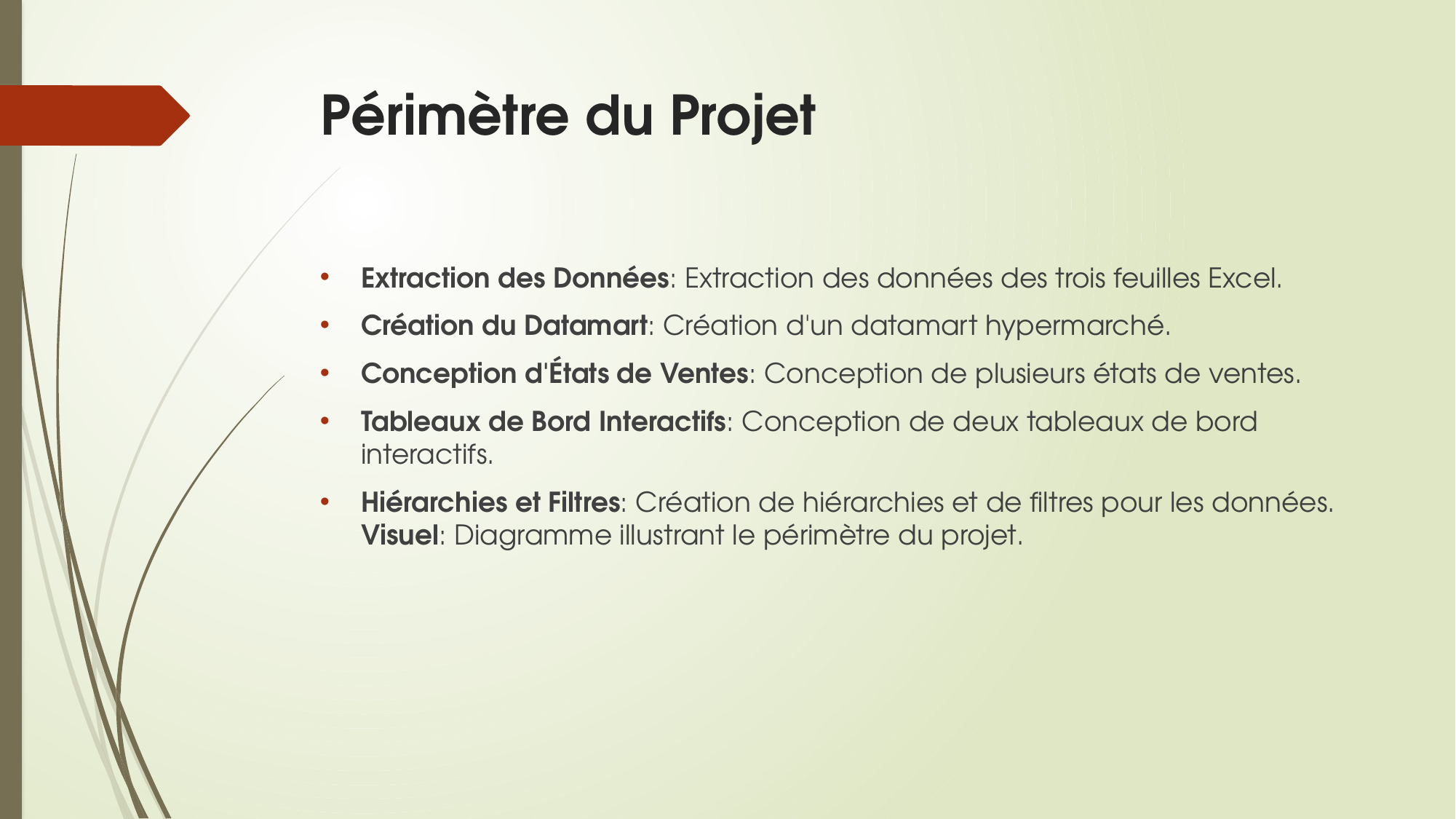

# Périmètre du Projet
Extraction des Données: Extraction des données des trois feuilles Excel.
Création du Datamart: Création d'un datamart hypermarché.
Conception d'États de Ventes: Conception de plusieurs états de ventes.
Tableaux de Bord Interactifs: Conception de deux tableaux de bord interactifs.
Hiérarchies et Filtres: Création de hiérarchies et de filtres pour les données. Visuel: Diagramme illustrant le périmètre du projet.